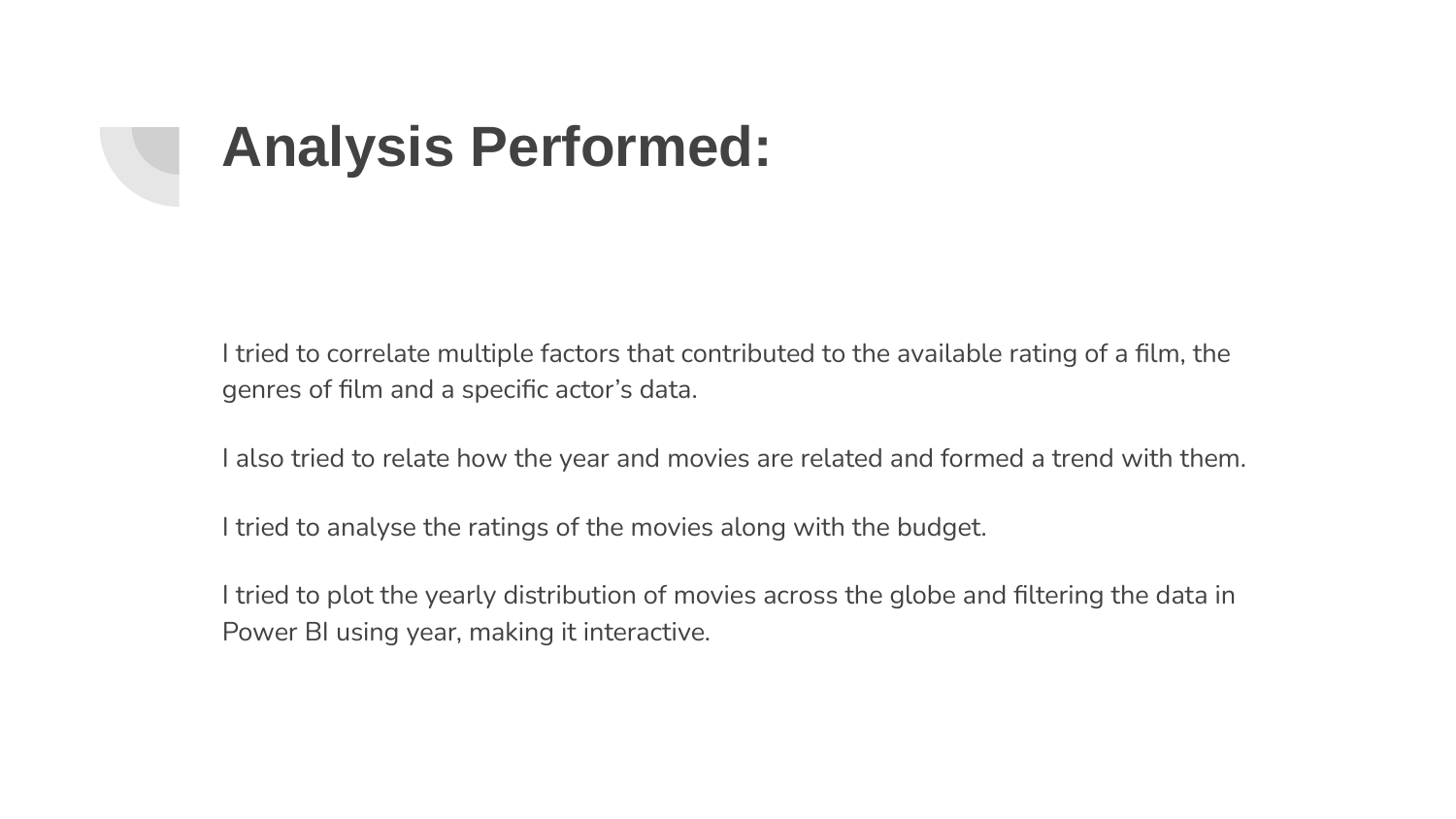

# Analysis Performed:
I tried to correlate multiple factors that contributed to the available rating of a film, the genres of film and a specific actor’s data.
I also tried to relate how the year and movies are related and formed a trend with them.
I tried to analyse the ratings of the movies along with the budget.
I tried to plot the yearly distribution of movies across the globe and filtering the data in Power BI using year, making it interactive.